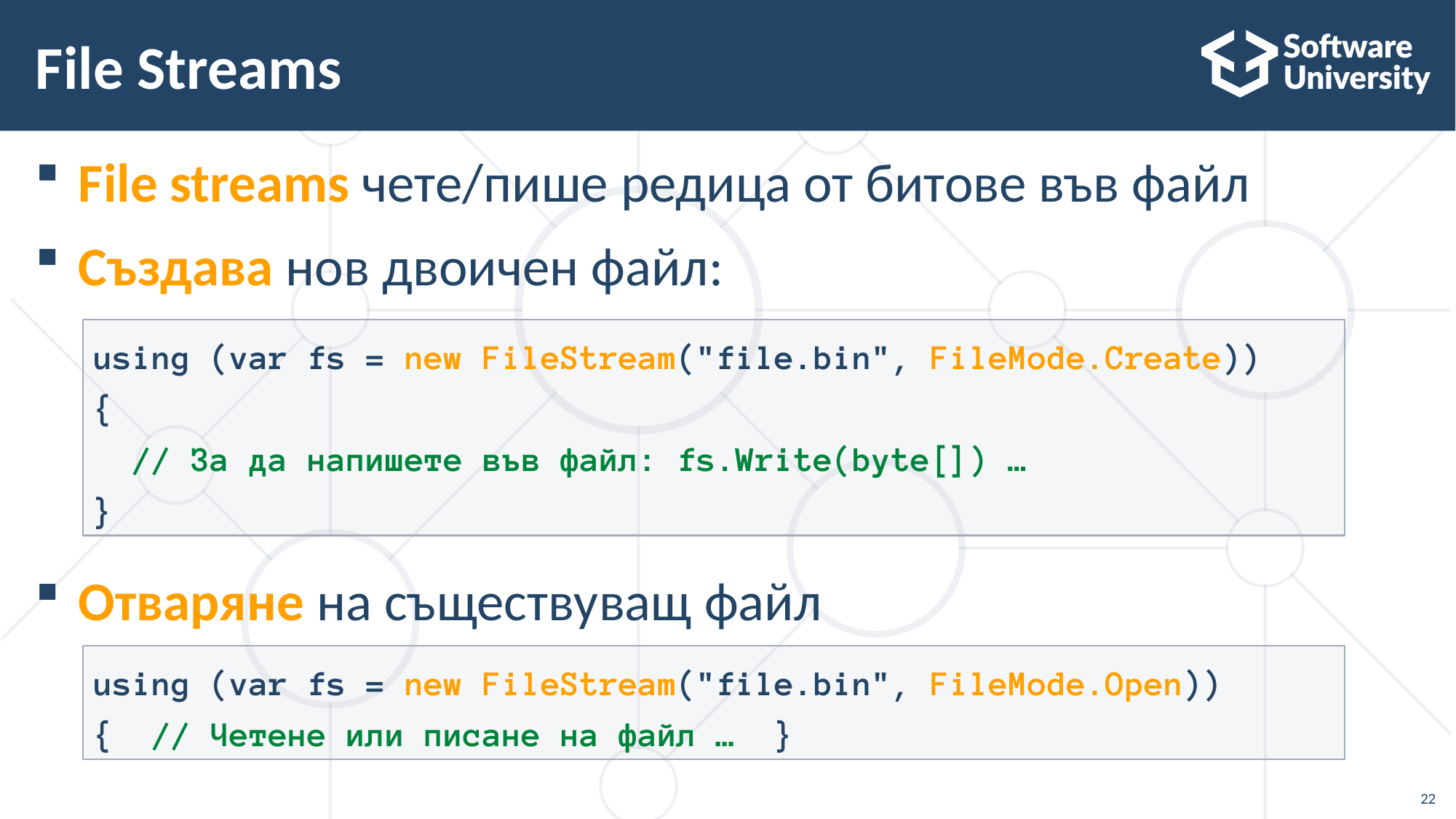

# File Streams
File streams чете/пише редица от битове във файл
Създава нов двоичен файл:

Отваряне на съществуващ файл
using (var fs = new FileStream("file.bin", FileMode.Create))
{
  // За да напишете във файл: fs.Write(byte[]) …
}
using (var fs = new FileStream("file.bin", FileMode.Open))
{  // Четене или писане на файл …  }
22